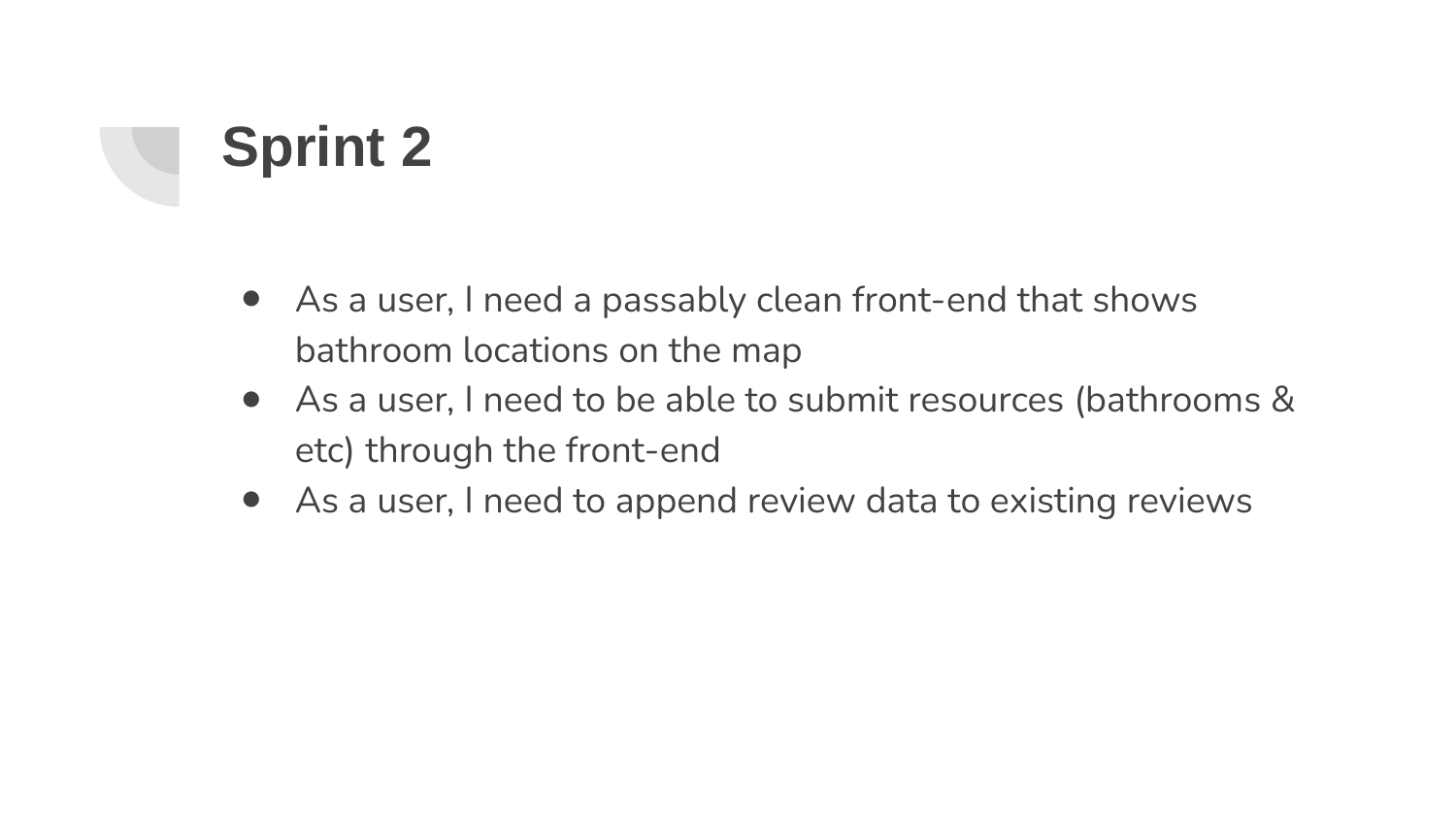

# Sprint 2
As a user, I need a passably clean front-end that shows bathroom locations on the map
As a user, I need to be able to submit resources (bathrooms & etc) through the front-end
As a user, I need to append review data to existing reviews